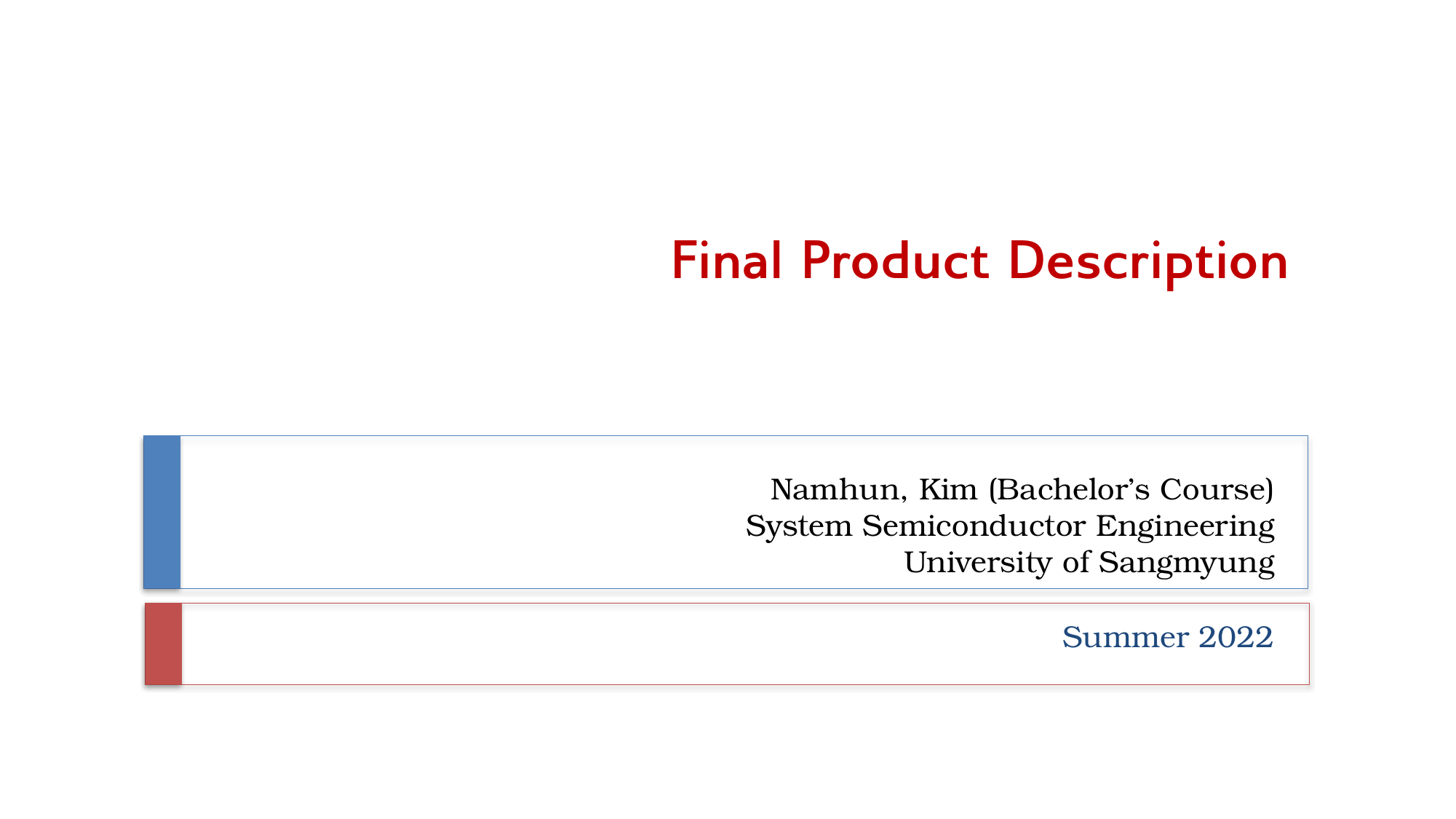

Final Product Description
# Namhun, Kim (Bachelor’s Course) System Semiconductor Engineering University of Sangmyung
Summer 2022